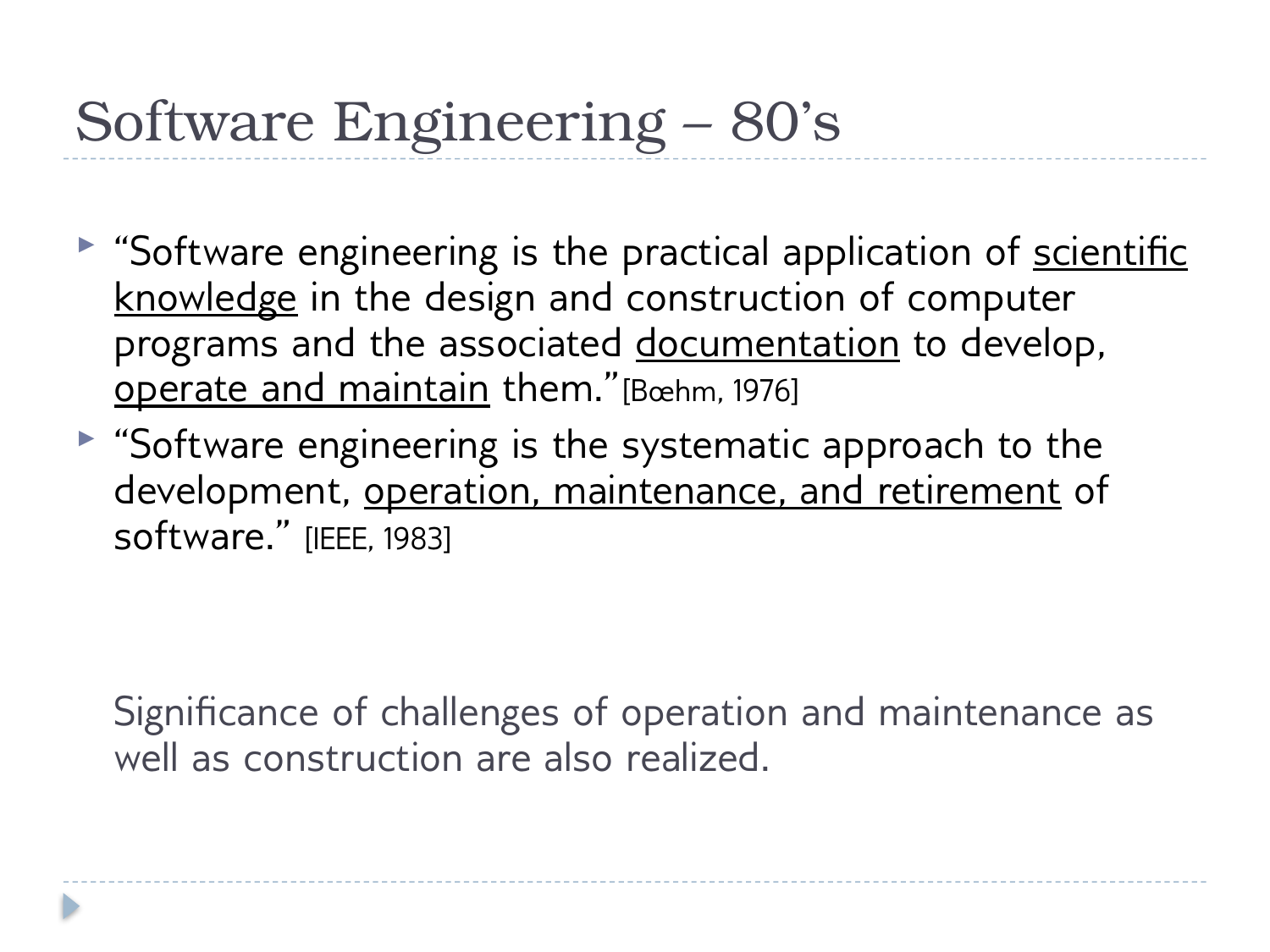

# Software Engineering – 80’s
“Software engineering is the practical application of scientific knowledge in the design and construction of computer programs and the associated documentation to develop, operate and maintain them.”	[Boehm, 1976]
“Software engineering is the systematic approach to the development, operation, maintenance, and retirement of software.” [IEEE, 1983]

   Significance of challenges of operation and maintenance as well as construction are also realized.